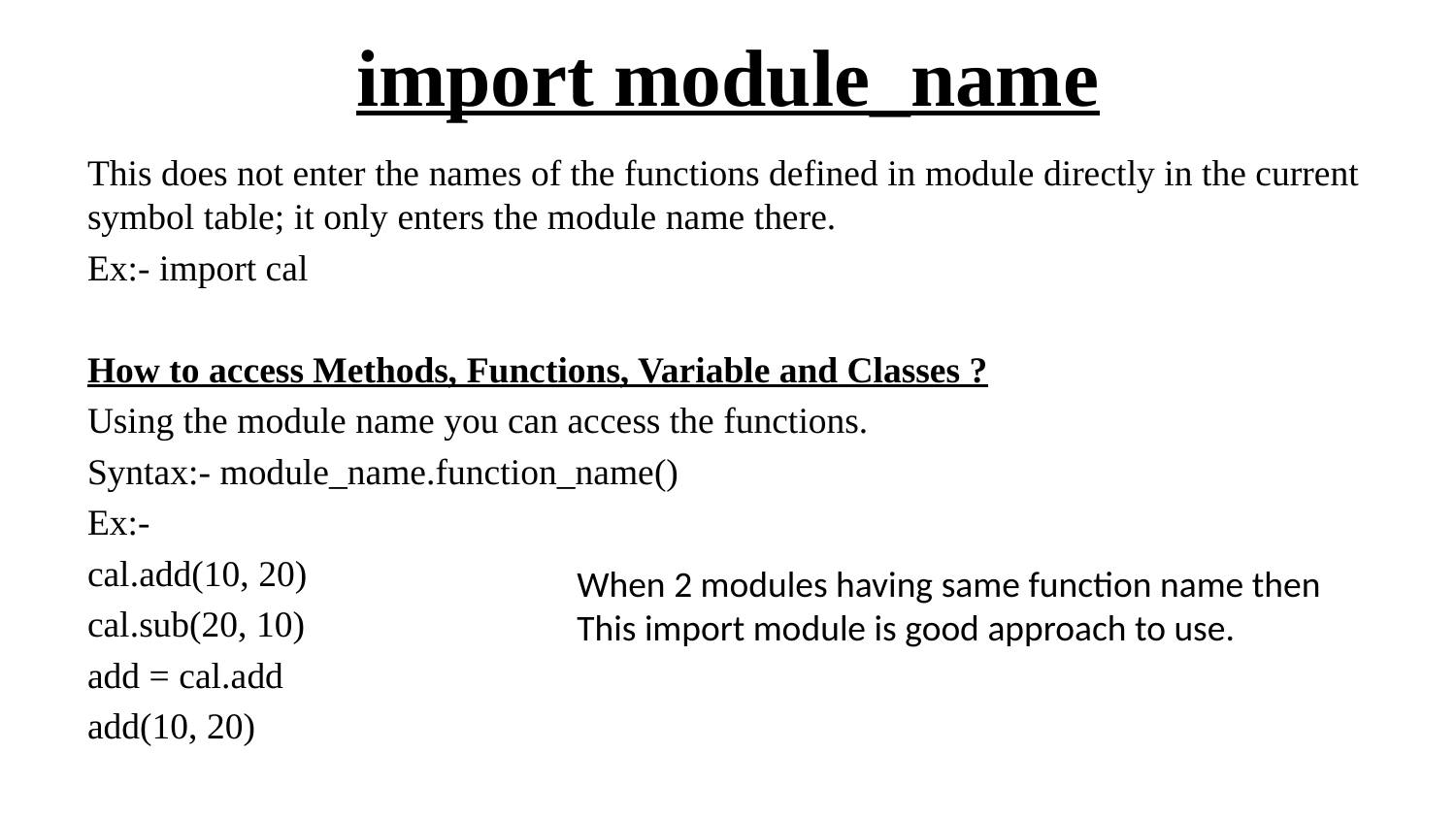

# import module_name
This does not enter the names of the functions defined in module directly in the current symbol table; it only enters the module name there.
Ex:- import cal

How to access Methods, Functions, Variable and Classes ?
Using the module name you can access the functions.
Syntax:- module_name.function_name()
Ex:-
cal.add(10, 20)
cal.sub(20, 10)
add = cal.add
add(10, 20)
When 2 modules having same function name then
This import module is good approach to use.